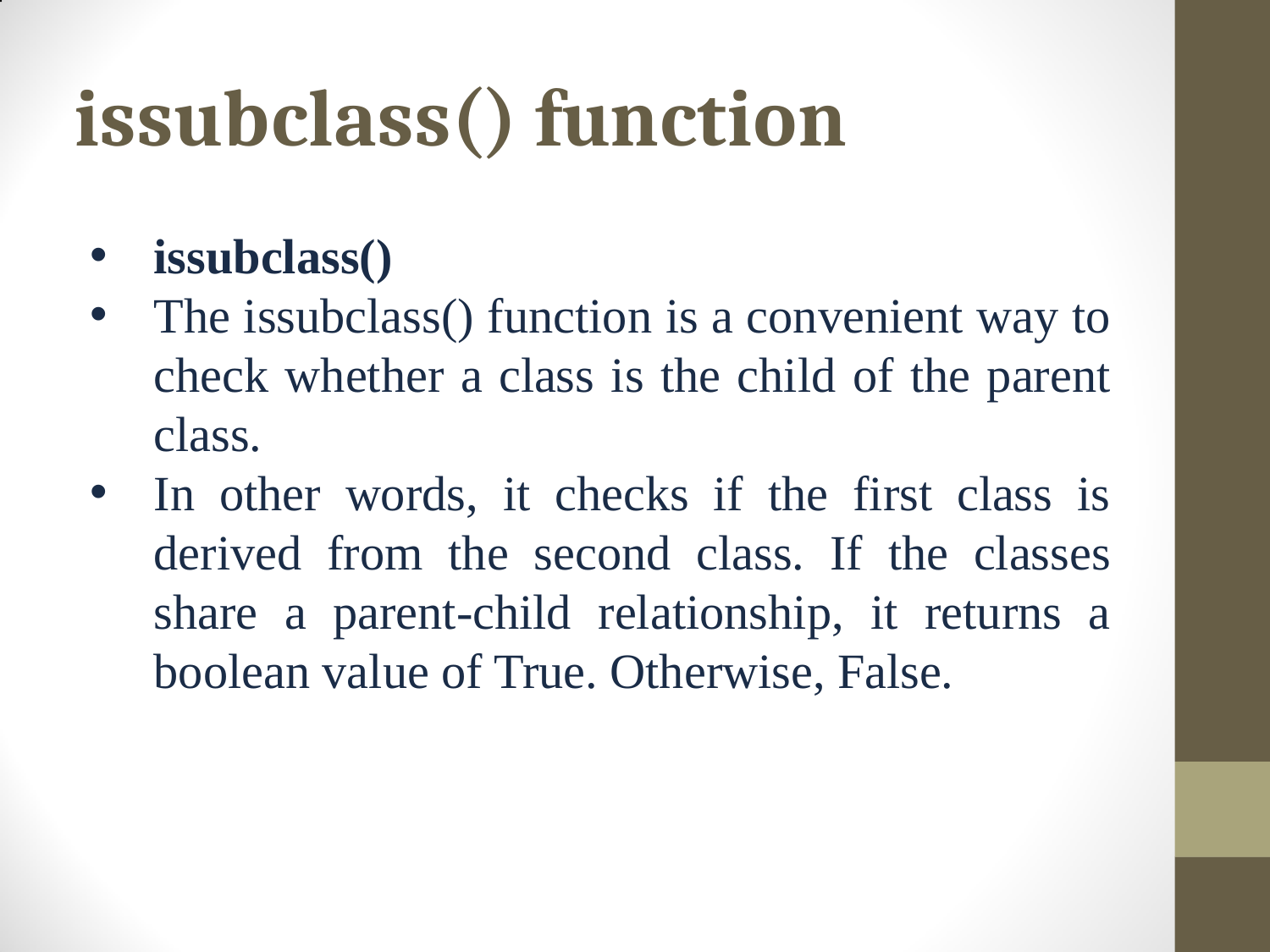

# issubclass() function
issubclass()
The issubclass() function is a convenient way to check whether a class is the child of the parent class.
In other words, it checks if the first class is derived from the second class. If the classes share a parent-child relationship, it returns a boolean value of True. Otherwise, False.